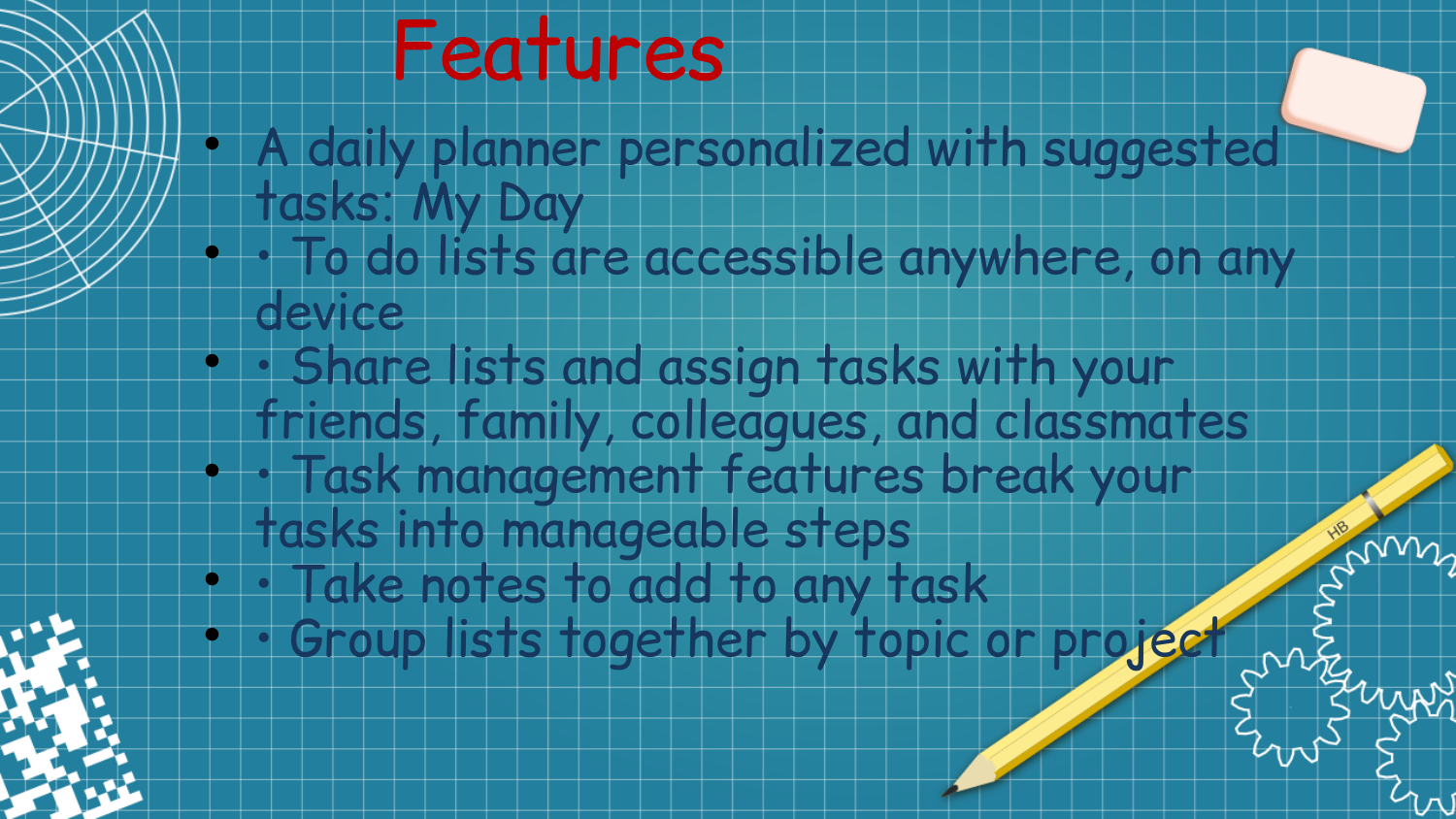

Features
A daily planner personalized with suggested tasks: My Day
• To do lists are accessible anywhere, on any device
• Share lists and assign tasks with your friends, family, colleagues, and classmates
• Task management features break your tasks into manageable steps
• Take notes to add to any task
• Group lists together by topic or project